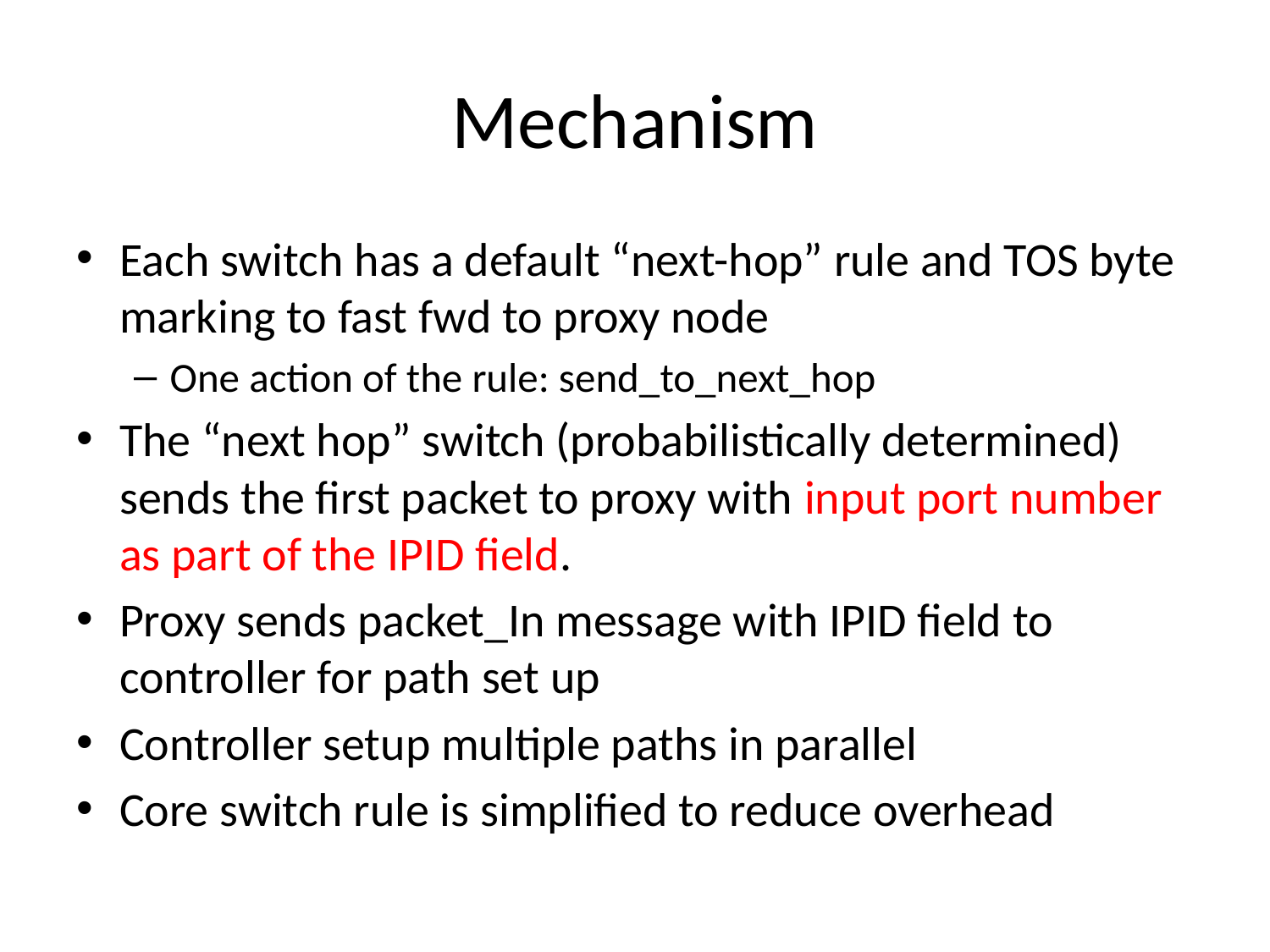

# Mechanism
Each switch has a default “next-hop” rule and TOS byte marking to fast fwd to proxy node
One action of the rule: send_to_next_hop
The “next hop” switch (probabilistically determined) sends the first packet to proxy with input port number as part of the IPID field.
Proxy sends packet_In message with IPID field to controller for path set up
Controller setup multiple paths in parallel
Core switch rule is simplified to reduce overhead